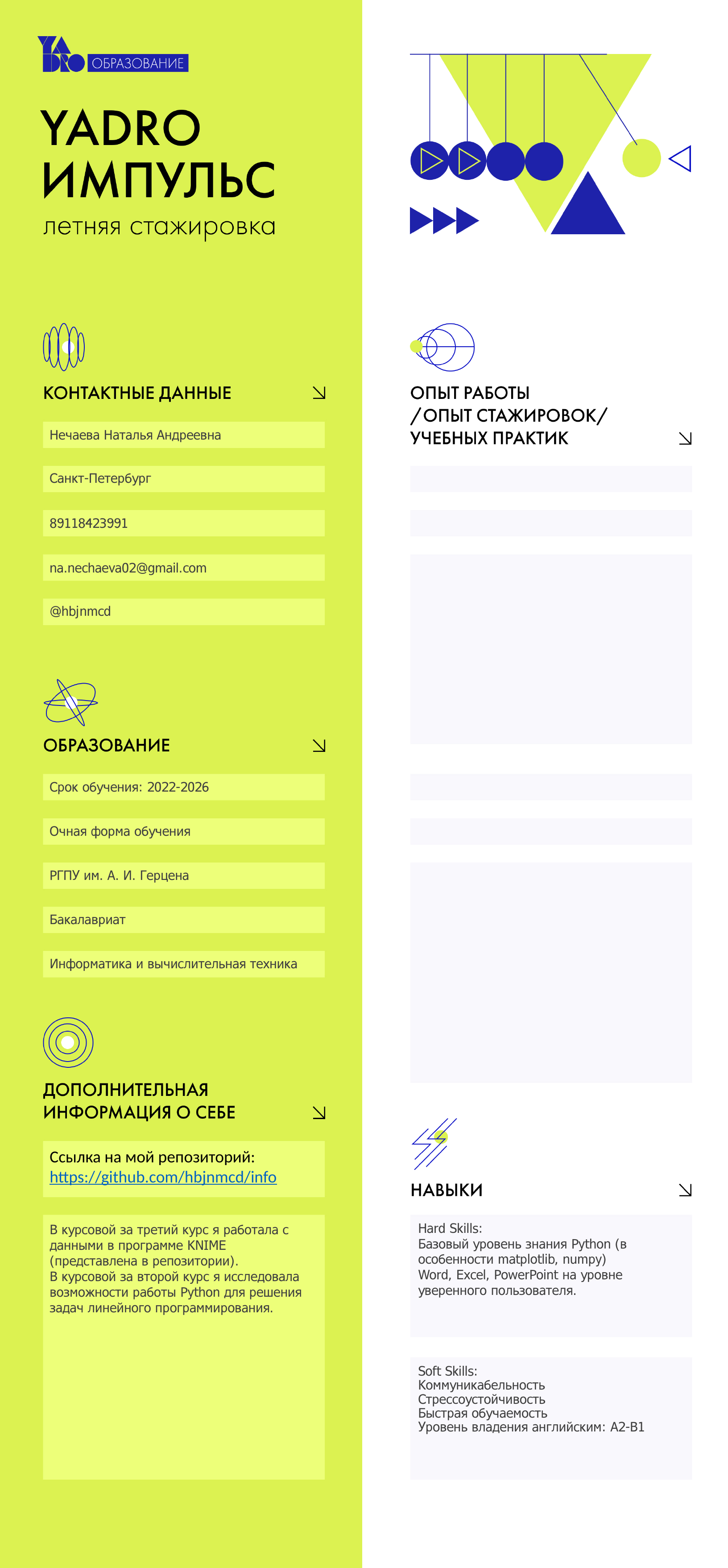

Нечаева Наталья Андреевна
Санкт-Петербург
89118423991
na.nechaeva02@gmail.com
@hbjnmcd
Срок обучения: 2022-2026
Очная форма обучения
РГПУ им. А. И. Герцена
Бакалавриат
Информатика и вычислительная техника
Ссылка на мой репозиторий: https://github.com/hbjnmcd/info
Hard Skills:
Базовый уровень знания Python (в особенности matplotlib, numpy)
Word, Excel, PowerPoint на уровне уверенного пользователя.
В курсовой за третий курс я работала с данными в программе KNIME (представлена в репозитории).
В курсовой за второй курс я исследовала возможности работы Python для решения задач линейного программирования.
Soft Skills:
Коммуникабельность
Стрессоустойчивость
Быстрая обучаемость
Уровень владения английским: A2-B1